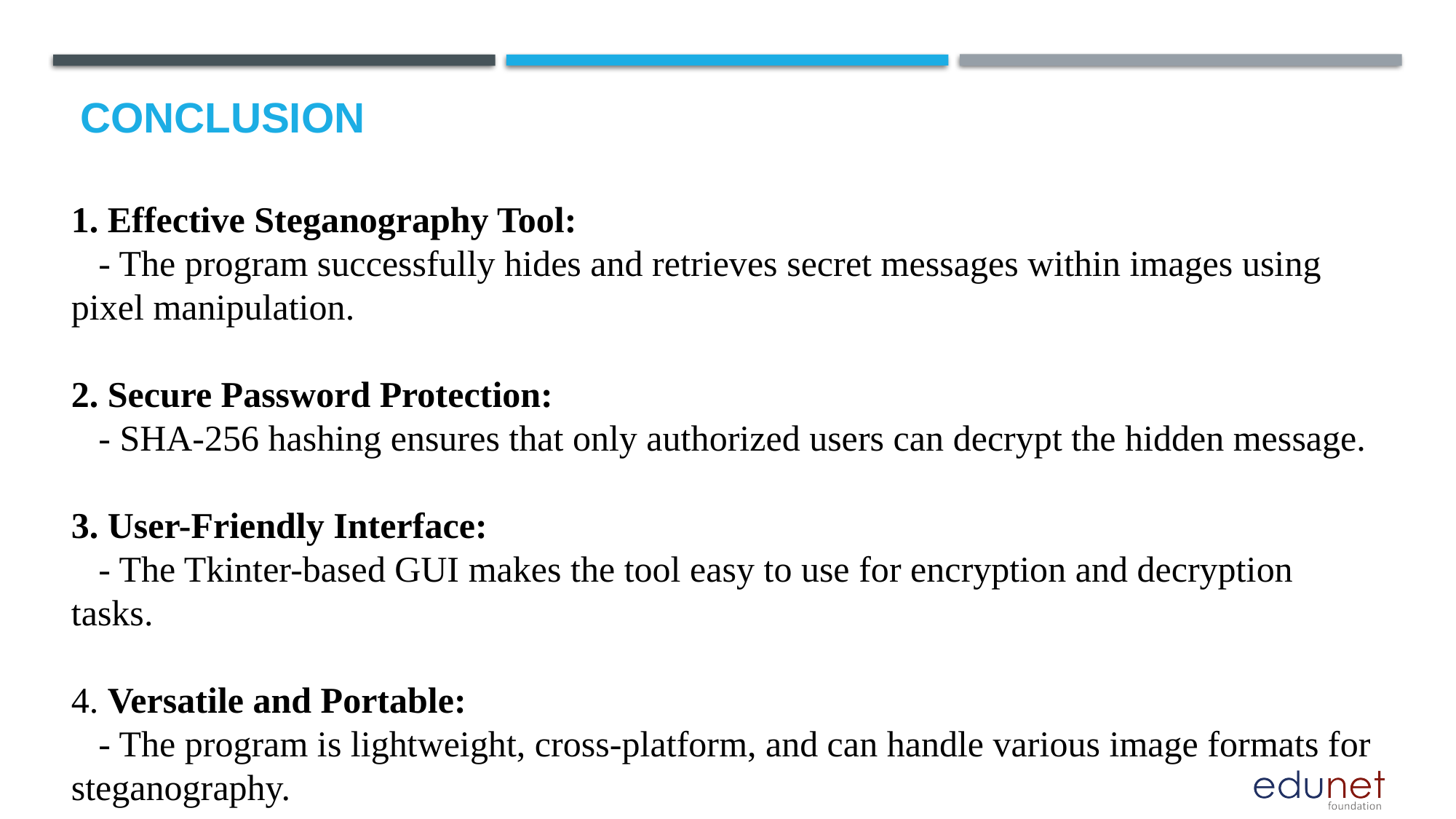

# Conclusion

1. Effective Steganography Tool:
   - The program successfully hides and retrieves secret messages within images using pixel manipulation.

2. Secure Password Protection:
   - SHA-256 hashing ensures that only authorized users can decrypt the hidden message.

3. User-Friendly Interface:
   - The Tkinter-based GUI makes the tool easy to use for encryption and decryption tasks.

4. Versatile and Portable:
   - The program is lightweight, cross-platform, and can handle various image formats for steganography.